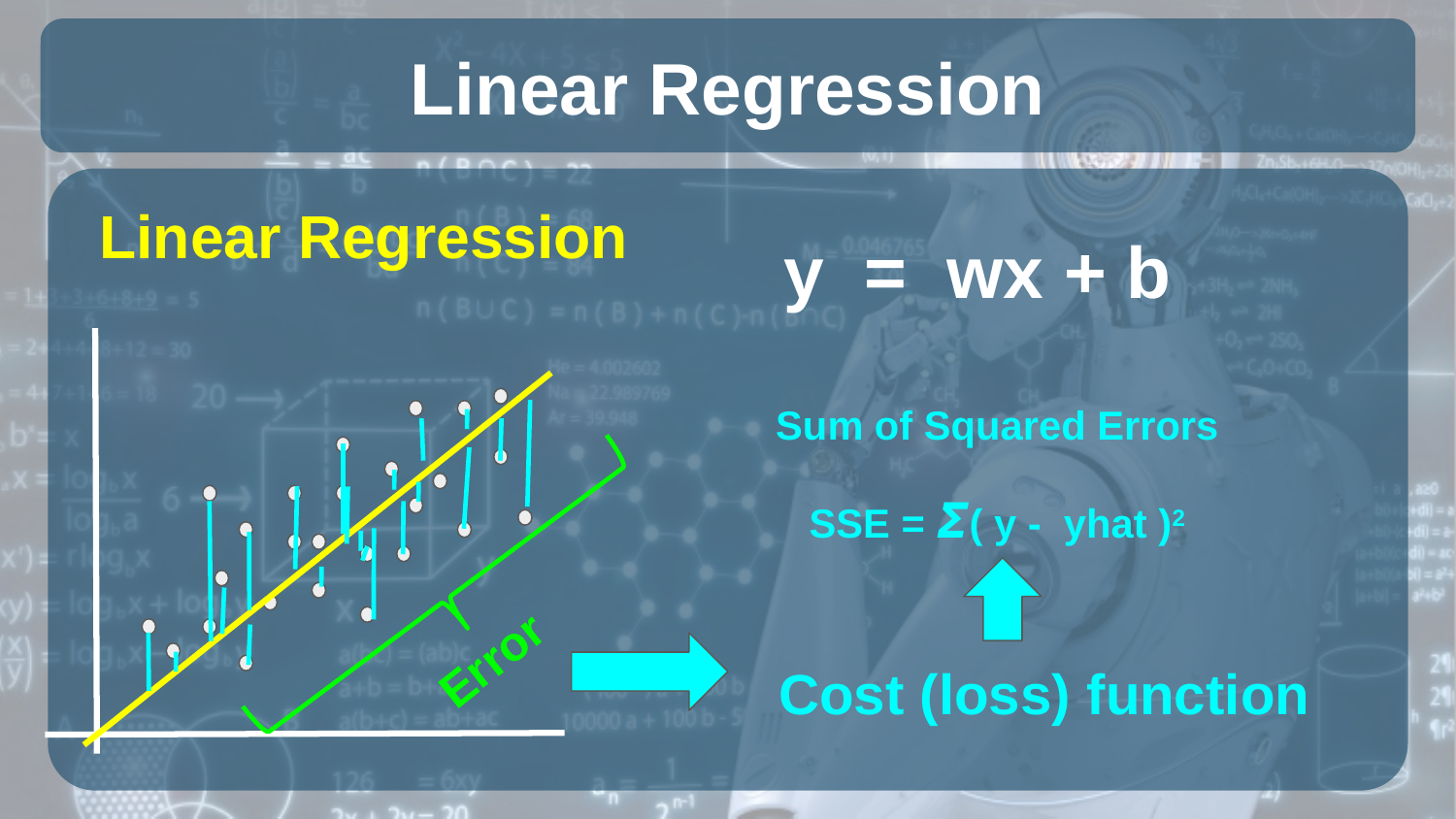

# Linear Regression
Linear Regression
y  =  wx + b

Sum of Squared Errors
SSE = 𝞢( y -  yhat )2

Error

Cost (loss) function